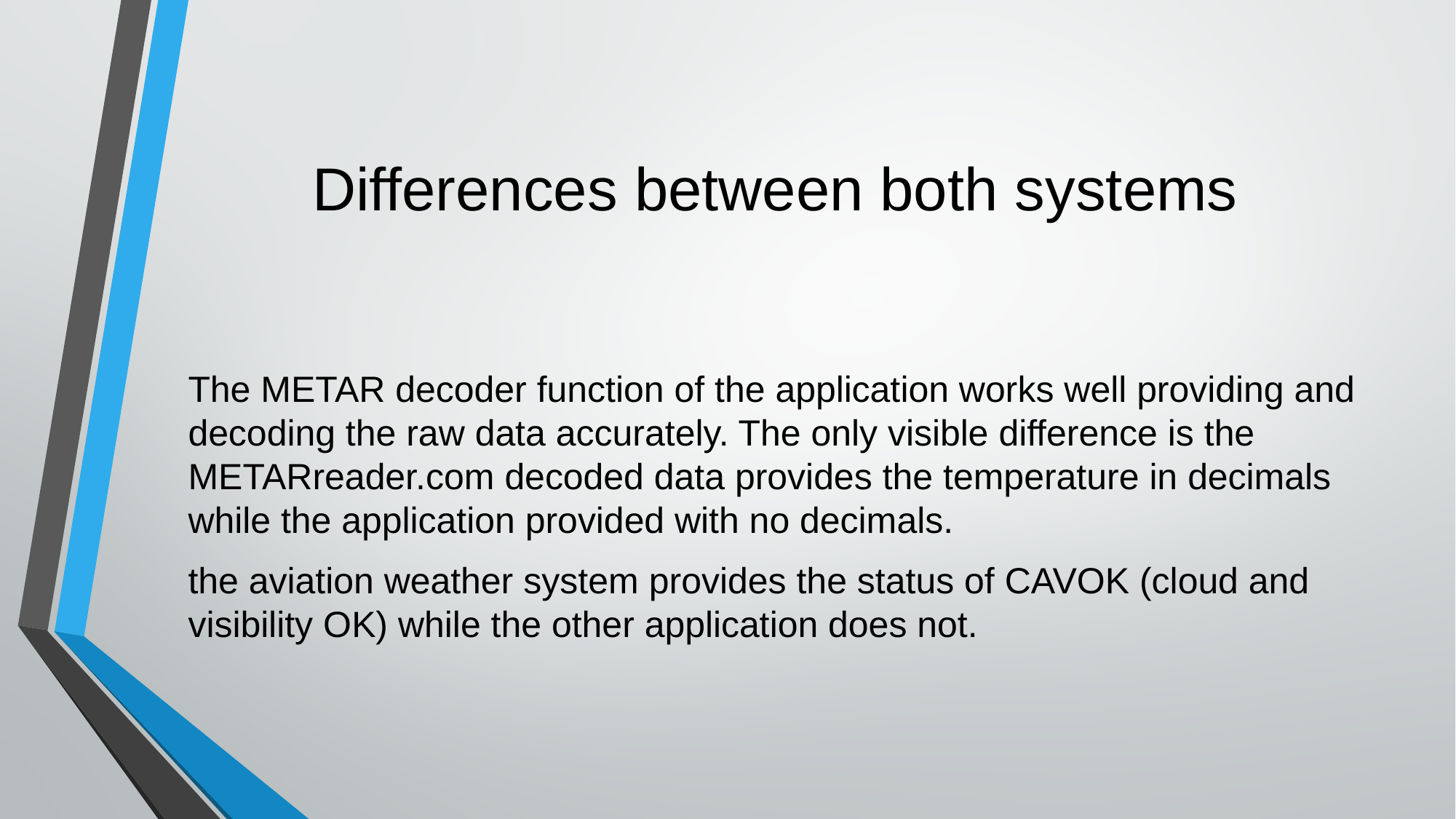

# Differences between both systems
The METAR decoder function of the application works well providing and decoding the raw data accurately. The only visible difference is the METARreader.com decoded data provides the temperature in decimals while the application provided with no decimals.
the aviation weather system provides the status of CAVOK (cloud and visibility OK) while the other application does not.